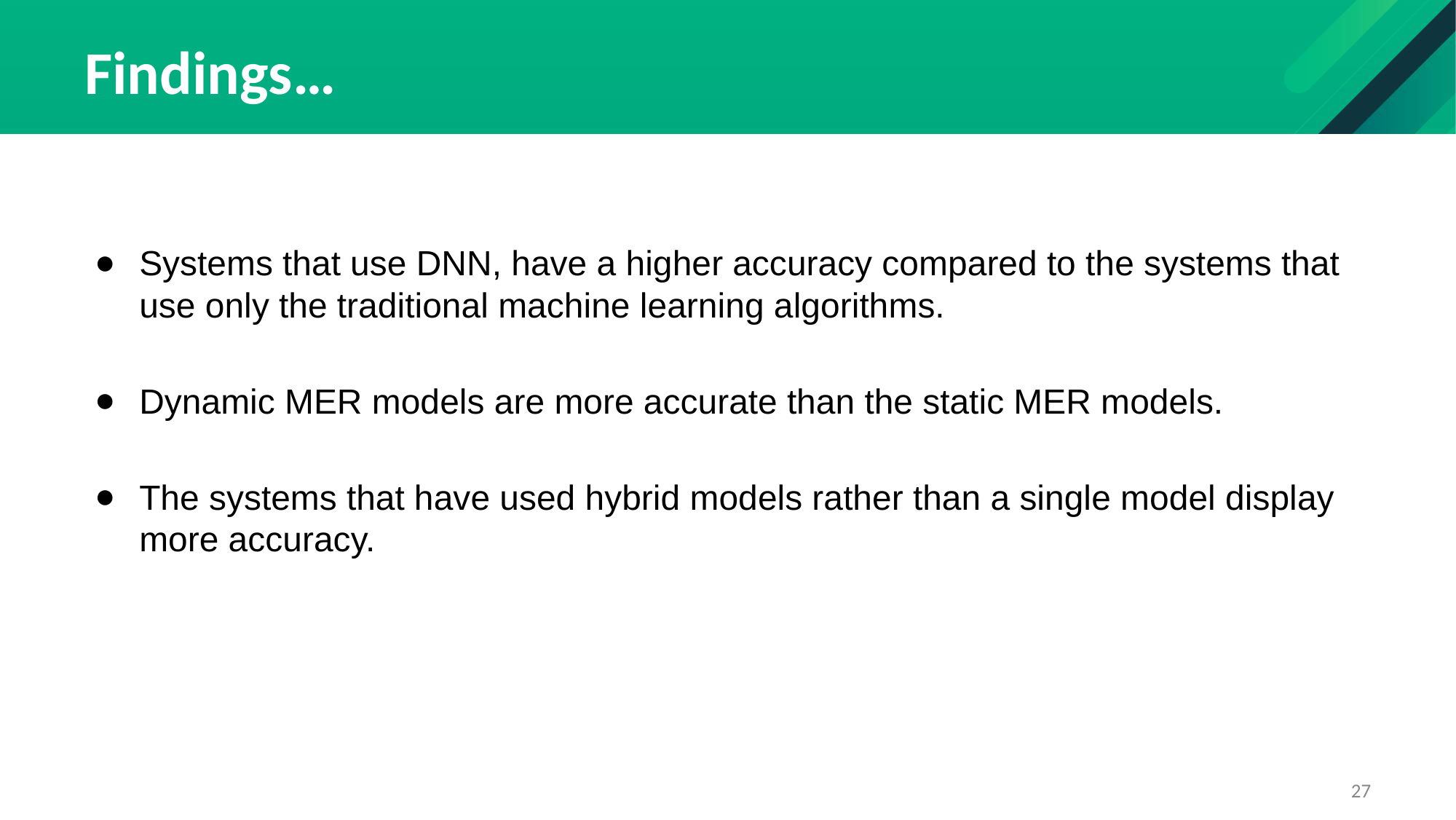

# Findings…
Systems that use DNN, have a higher accuracy compared to the systems that use only the traditional machine learning algorithms.

Dynamic MER models are more accurate than the static MER models.

The systems that have used hybrid models rather than a single model display more accuracy.
27